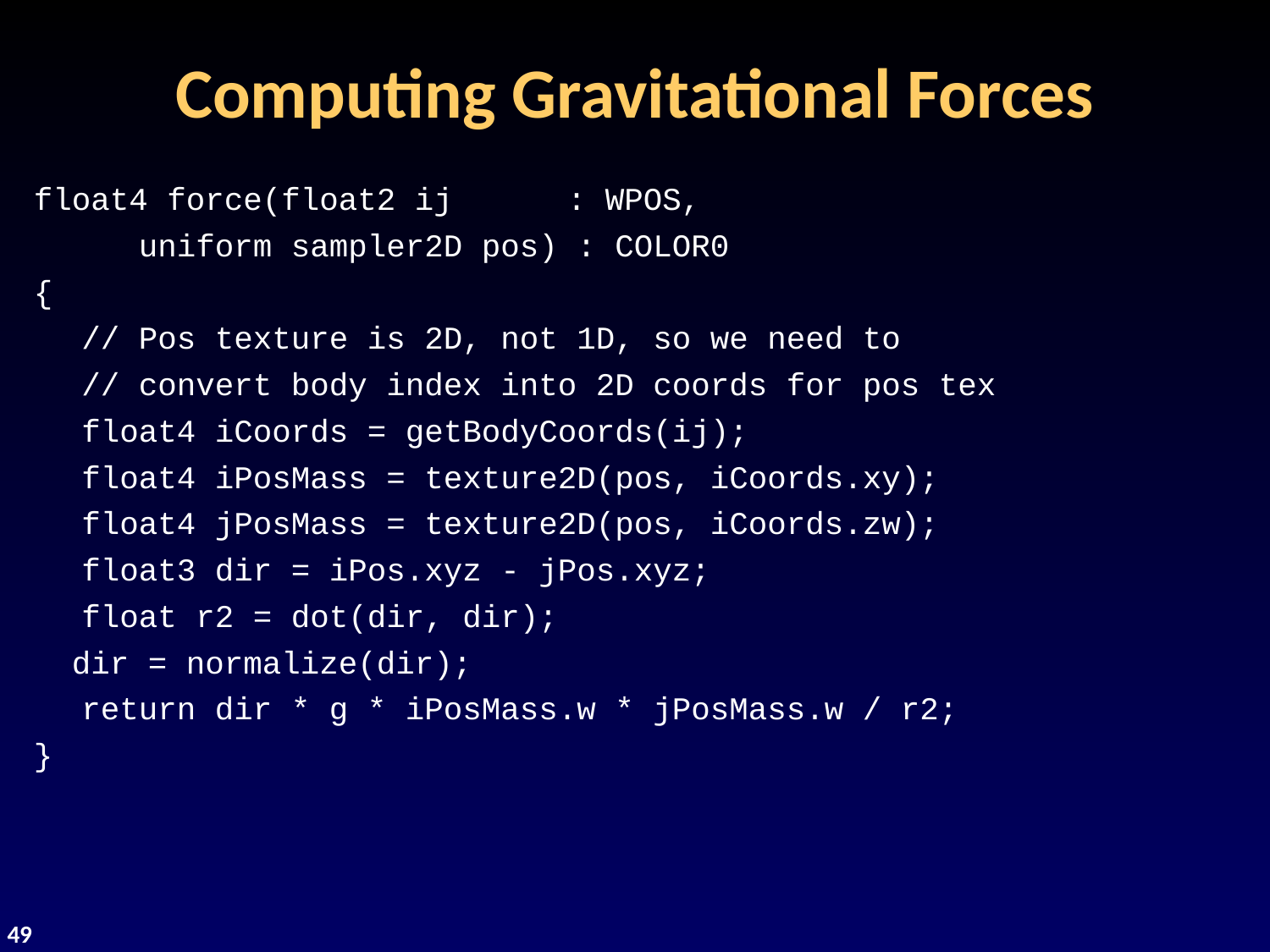

# Computing Gravitational Forces
float4 force(float2 ij      : WPOS,
	   uniform sampler2D pos) : COLOR0
{
	// Pos texture is 2D, not 1D, so we need to
	// convert body index into 2D coords for pos tex
	float4 iCoords = getBodyCoords(ij);
	float4 iPosMass = texture2D(pos, iCoords.xy);
	float4 jPosMass = texture2D(pos, iCoords.zw);
	float3 dir = iPos.xyz - jPos.xyz;
	float r2 = dot(dir, dir);
  dir = normalize(dir);
	return dir * g * iPosMass.w * jPosMass.w / r2;
}
49